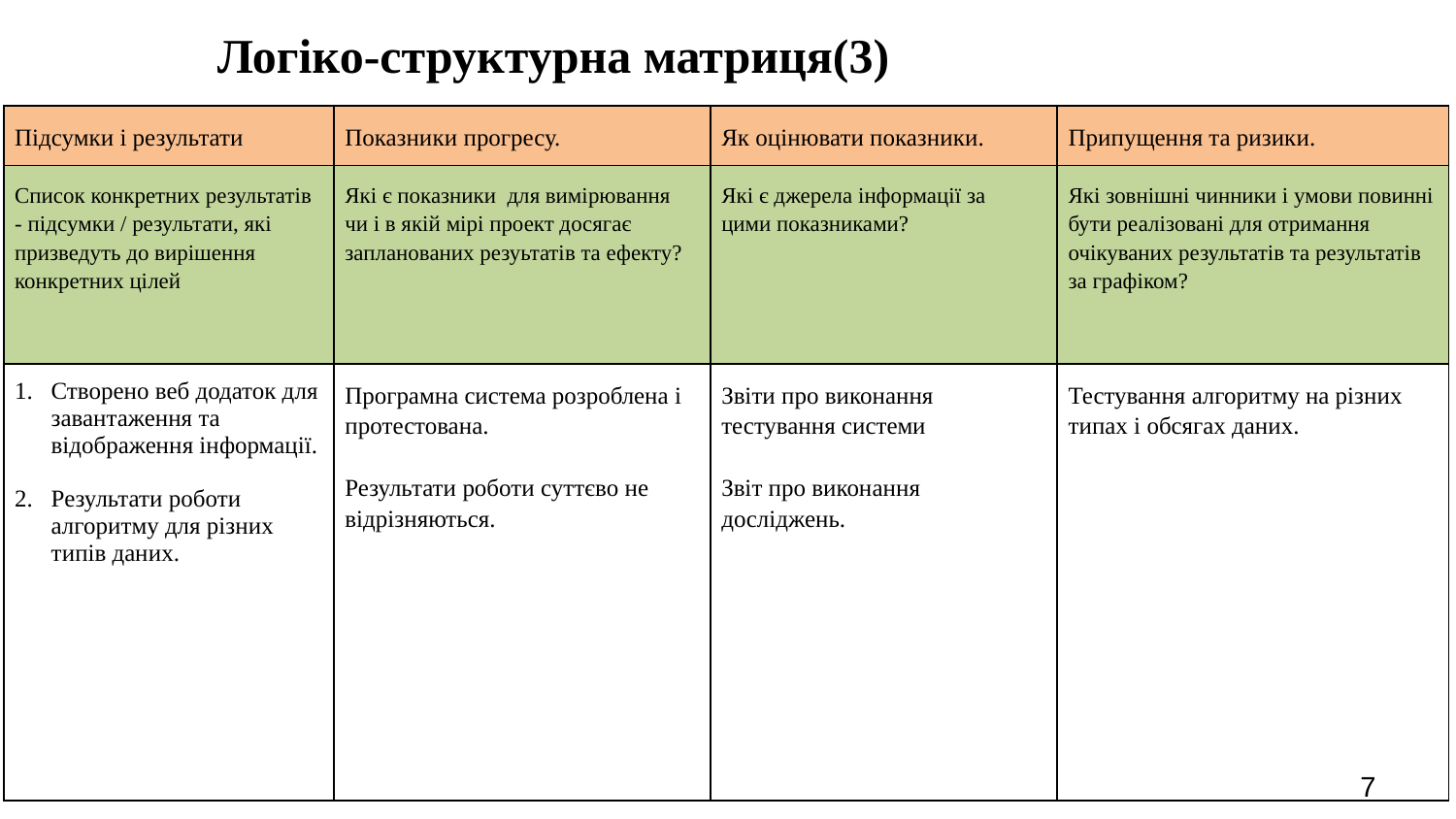

# Логіко-структурна матриця(3)
| Підсумки і результати | Показники прогресу. | Як оцінювати показники. | Припущення та ризики. |
| --- | --- | --- | --- |
| Список конкретних результатів - підсумки / результати, які призведуть до вирішення конкретних цілей | Які є показники для вимірювання чи і в якій мірі проект досягає запланованих резуьтатів та ефекту? | Які є джерела інформації за цими показниками? | Які зовнішні чинники і умови повинні бути реалізовані для отримання очікуваних результатів та результатів за графіком? |
| Створено веб додаток для завантаження та відображення інформації. Результати роботи алгоритму для різних типів даних. | Програмна система розроблена і протестована. Результати роботи суттєво не відрізняються. | Звіти про виконання тестування системи Звіт про виконання досліджень. | Тестування алгоритму на різних типах і обсягах даних. |
7